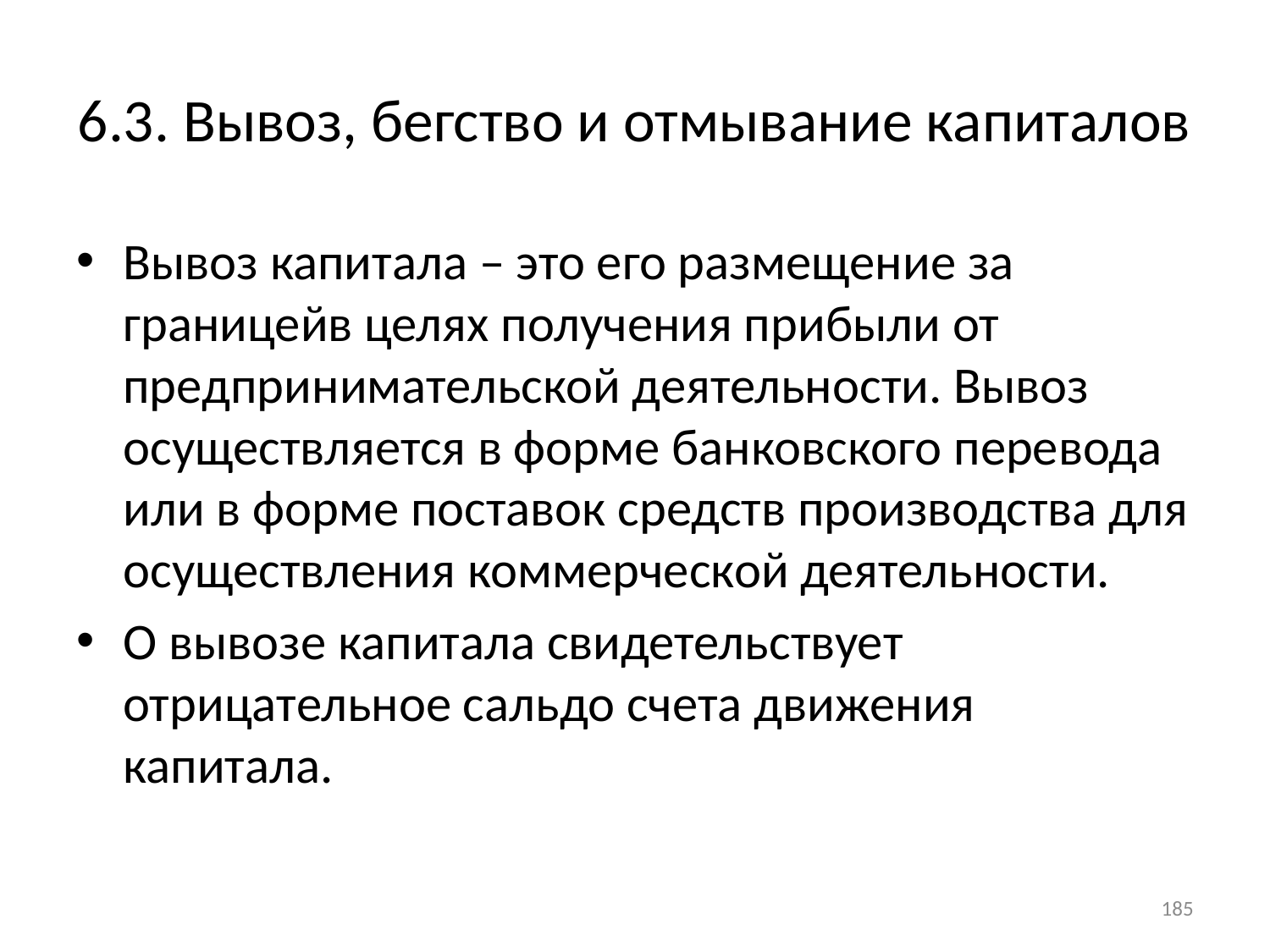

# 6.3. Вывоз, бегство и отмывание капиталов
Вывоз капитала – это его размещение за границейв целях получения прибыли от предпринимательской деятельности. Вывоз осуществляется в форме банковского перевода или в форме поставок средств производства для осуществления коммерческой деятельности.
О вывозе капитала свидетельствует отрицательное сальдо счета движения капитала.
185